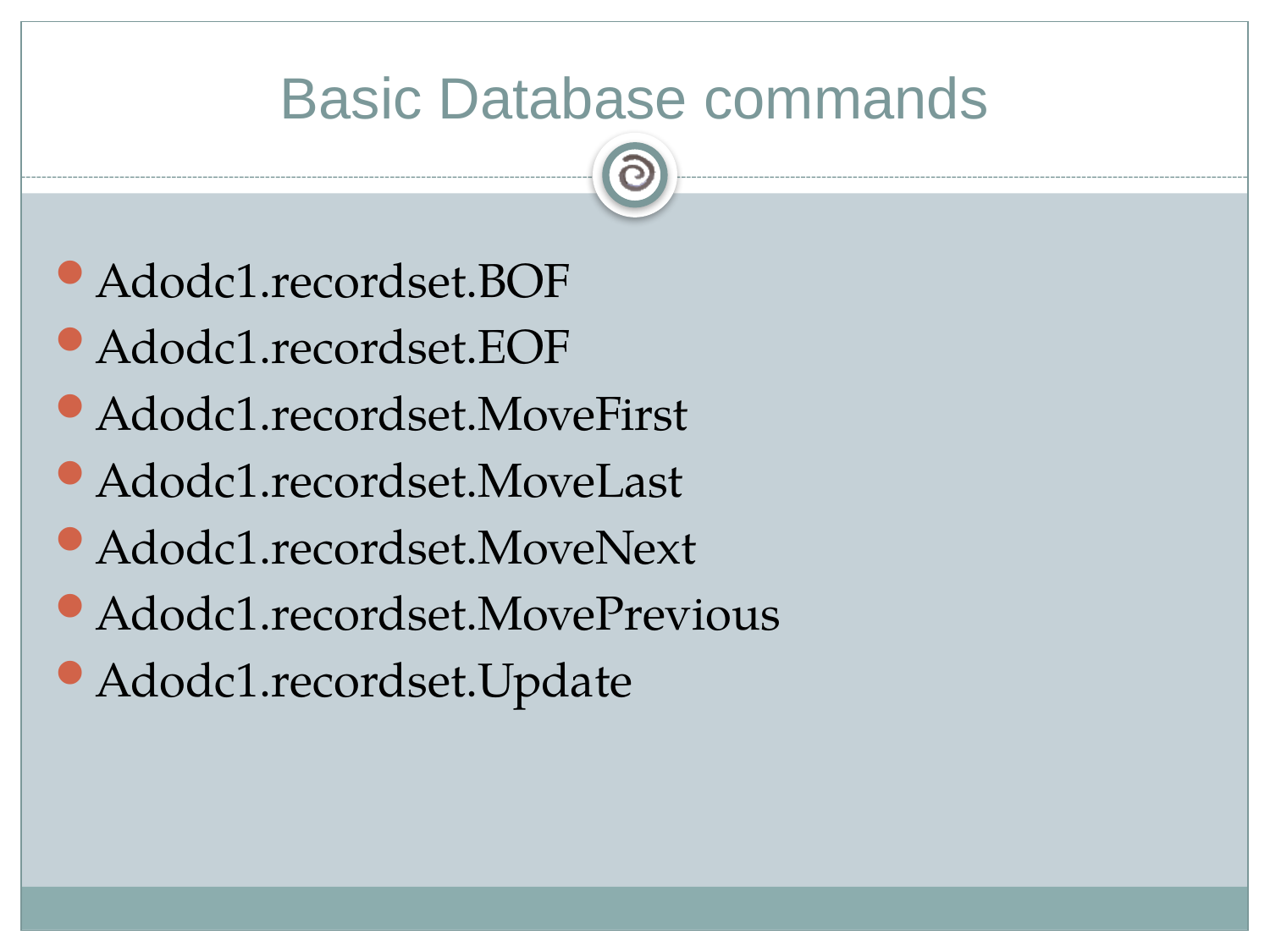

# Basic Database commands
Adodc1.recordset.BOF
Adodc1.recordset.EOF
Adodc1.recordset.MoveFirst
Adodc1.recordset.MoveLast
Adodc1.recordset.MoveNext
Adodc1.recordset.MovePrevious
Adodc1.recordset.Update